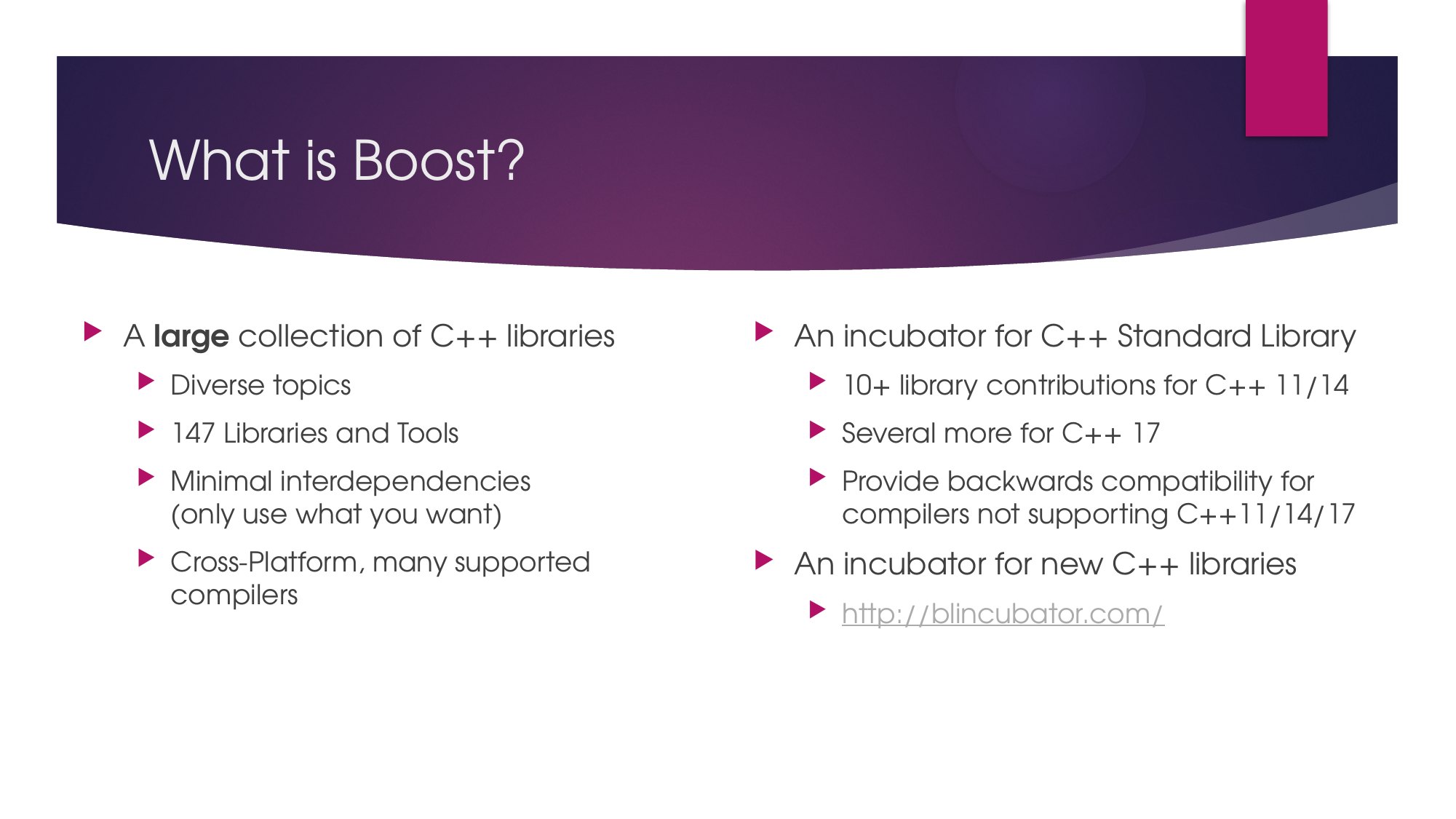

# What is Boost?
A large collection of C++ libraries
Diverse topics
147 Libraries and Tools
Minimal interdependencies
(only use what you want)
Cross-Platform, many supported compilers
An incubator for C++ Standard Library
10+ library contributions for C++ 11/14
Several more for C++ 17
Provide backwards compatibility for compilers not supporting C++11/14/17
An incubator for new C++ libraries
http://blincubator.com/